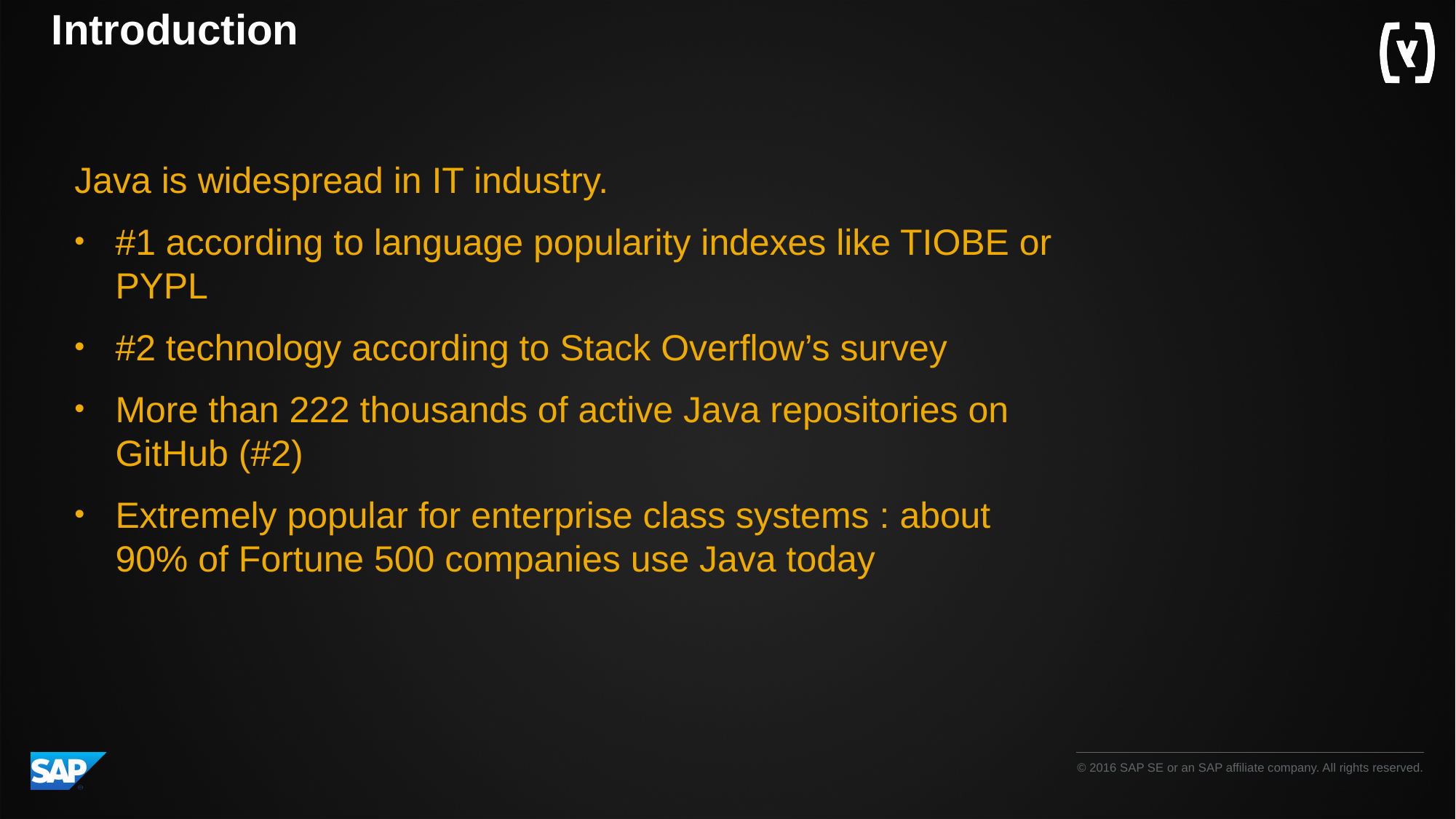

# Introduction
Java is widespread in IT industry.
#1 according to language popularity indexes like TIOBE or PYPL
#2 technology according to Stack Overflow’s survey
More than 222 thousands of active Java repositories on GitHub (#2)
Extremely popular for enterprise class systems : about 90% of Fortune 500 companies use Java today